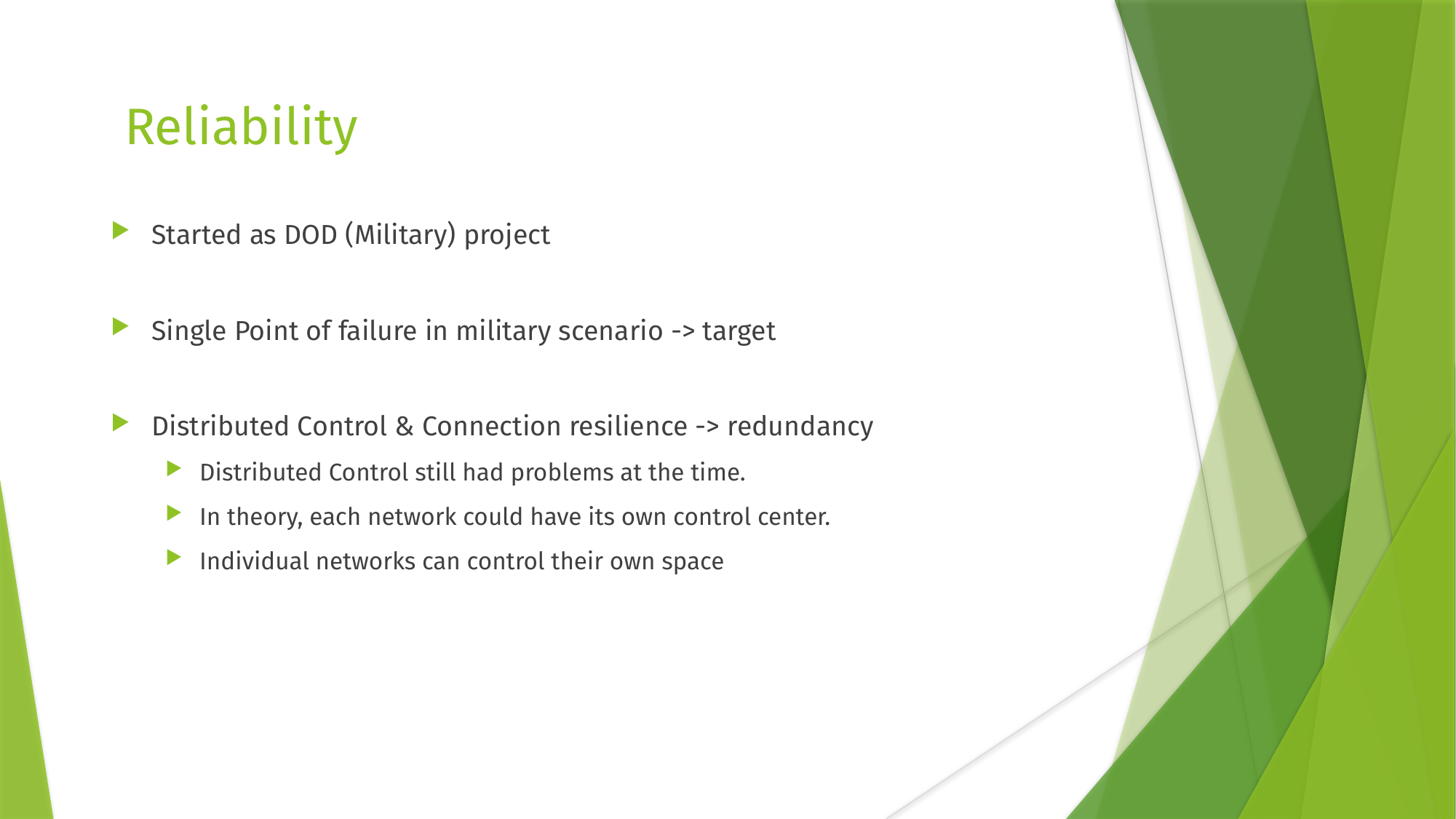

Reliability
Started as DOD (Military) project

Single Point of failure in military scenario -> target

Distributed Control & Connection resilience -> redundancy
Distributed Control still had problems at the time.
In theory, each network could have its own control center.
Individual networks can control their own space